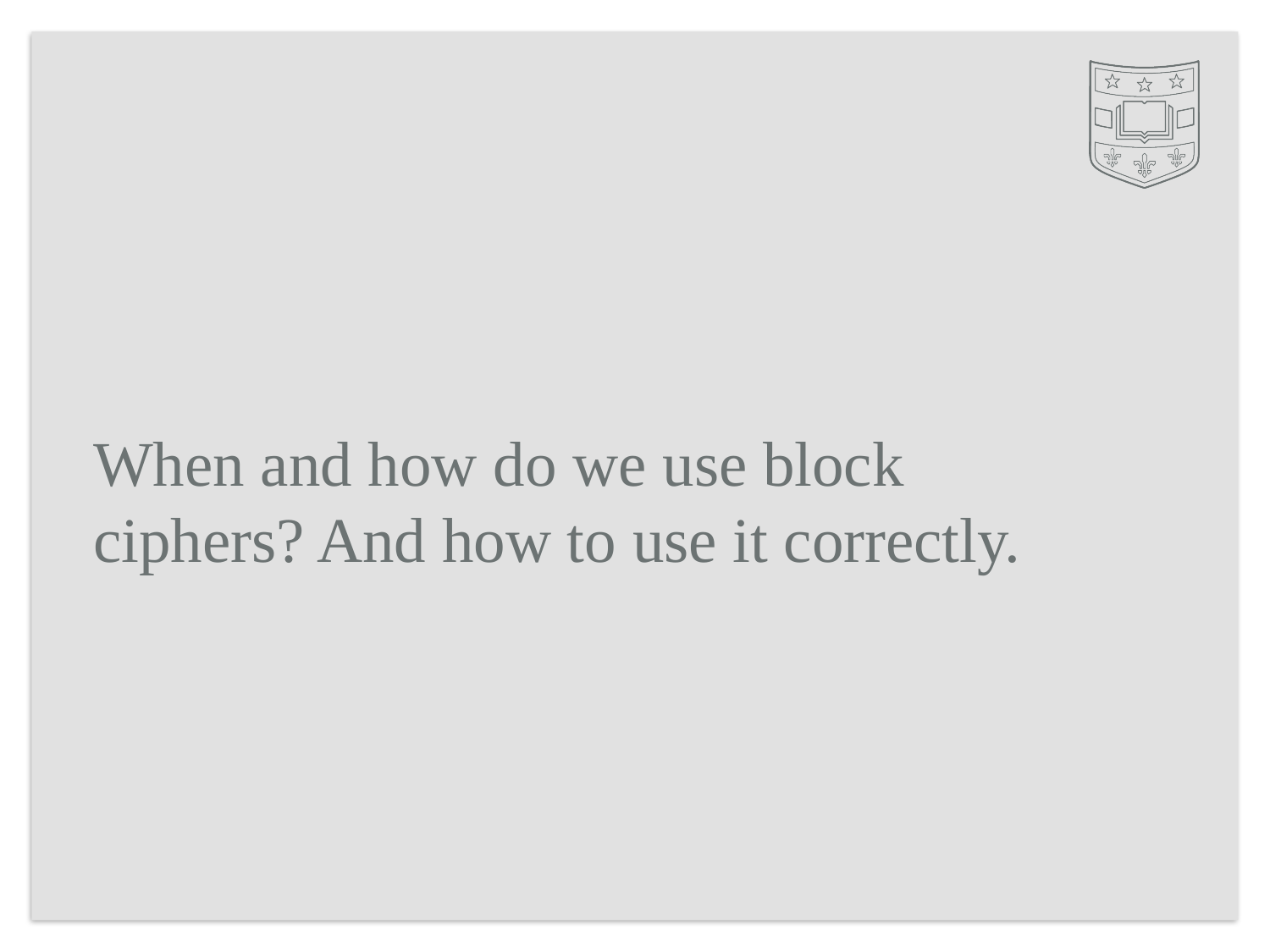

# When and how do we use block ciphers? And how to use it correctly.